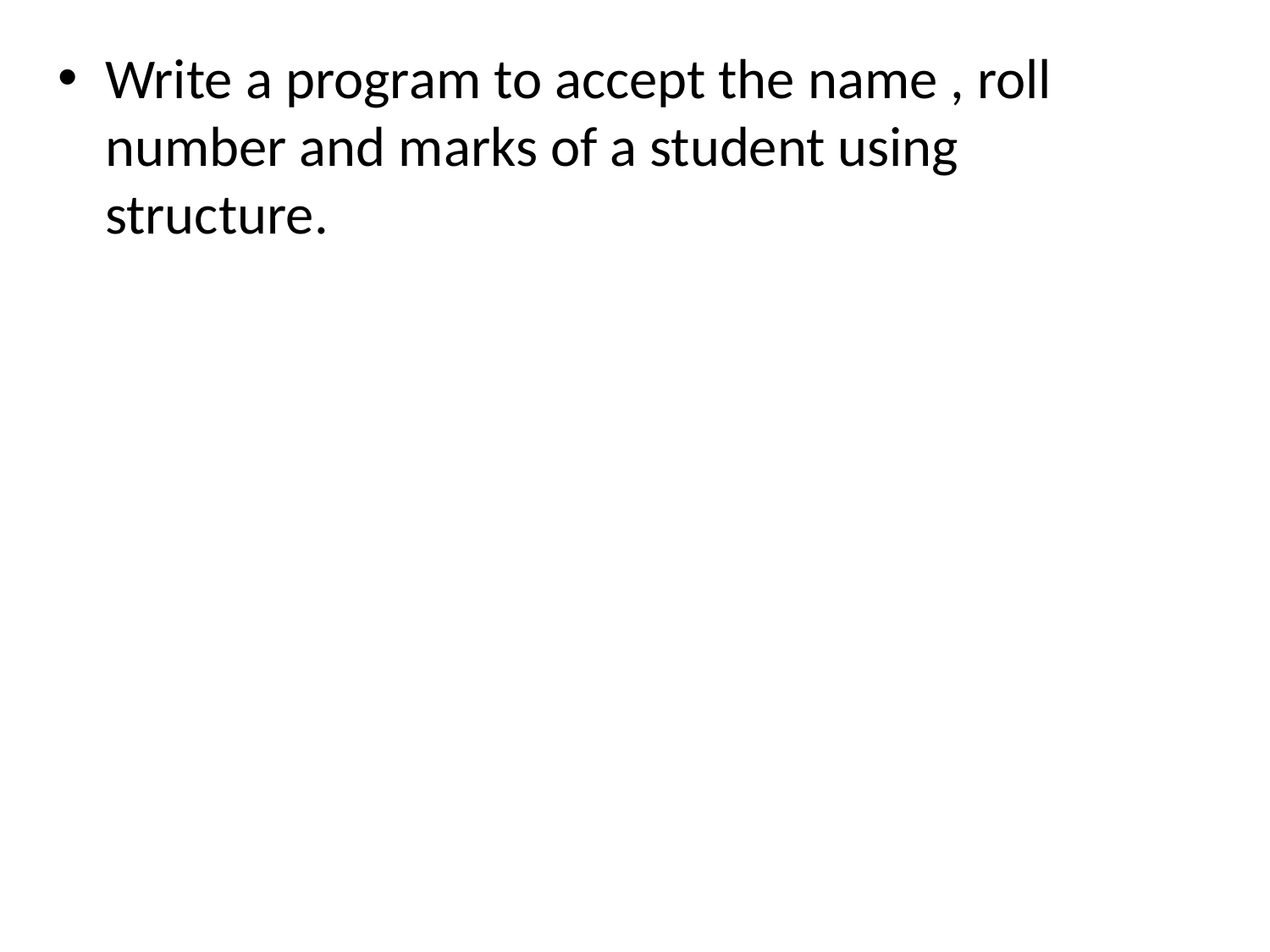

Write a program to accept the name , roll number and marks of a student using structure.